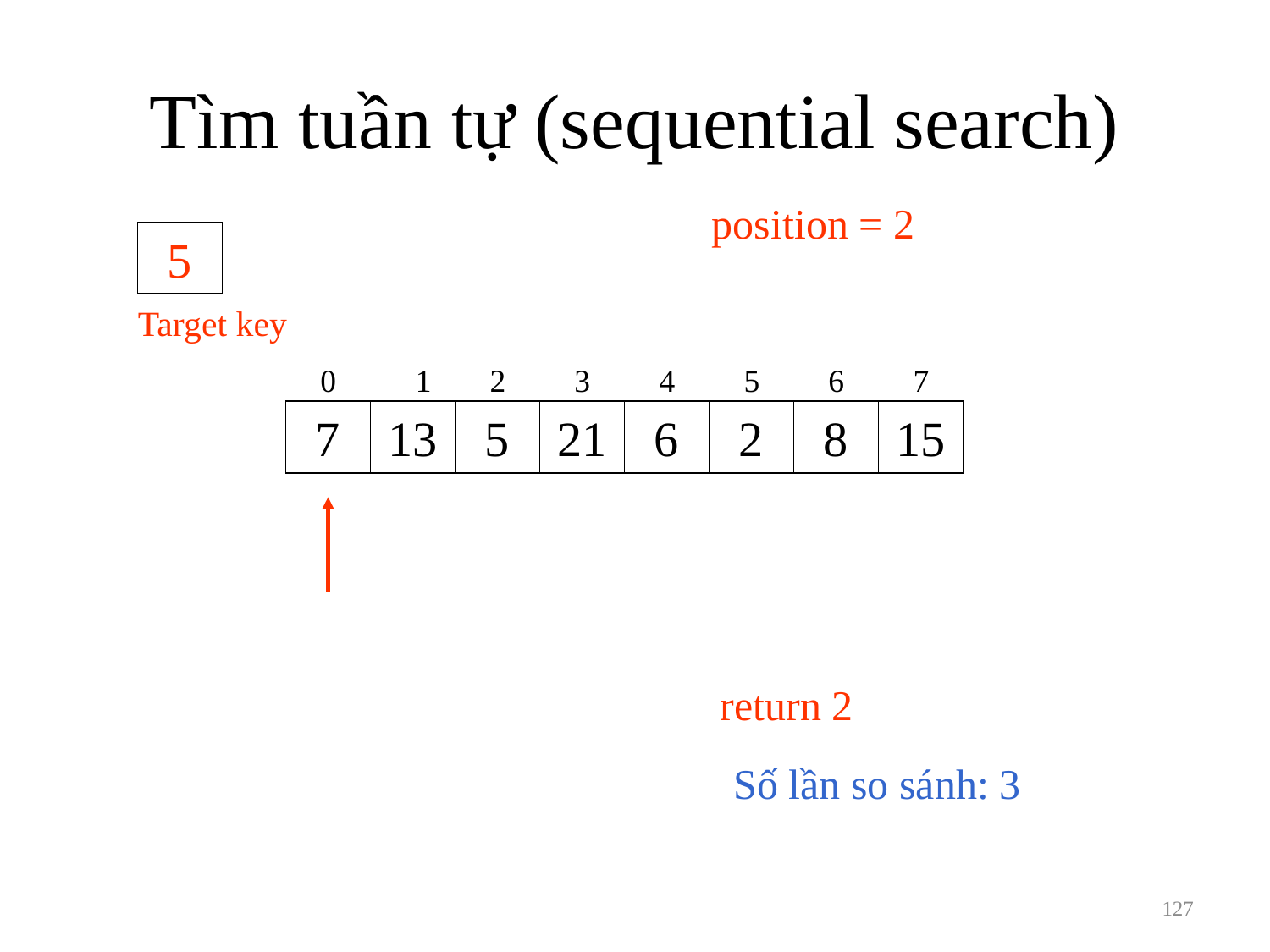

# Tìm tuần tự (sequential search)
position = 2
5
Target key
0
1
2
3
4
5
6
7
7
13
5
21
6
2
8
15

return 2
Số lần so sánh: 3
127